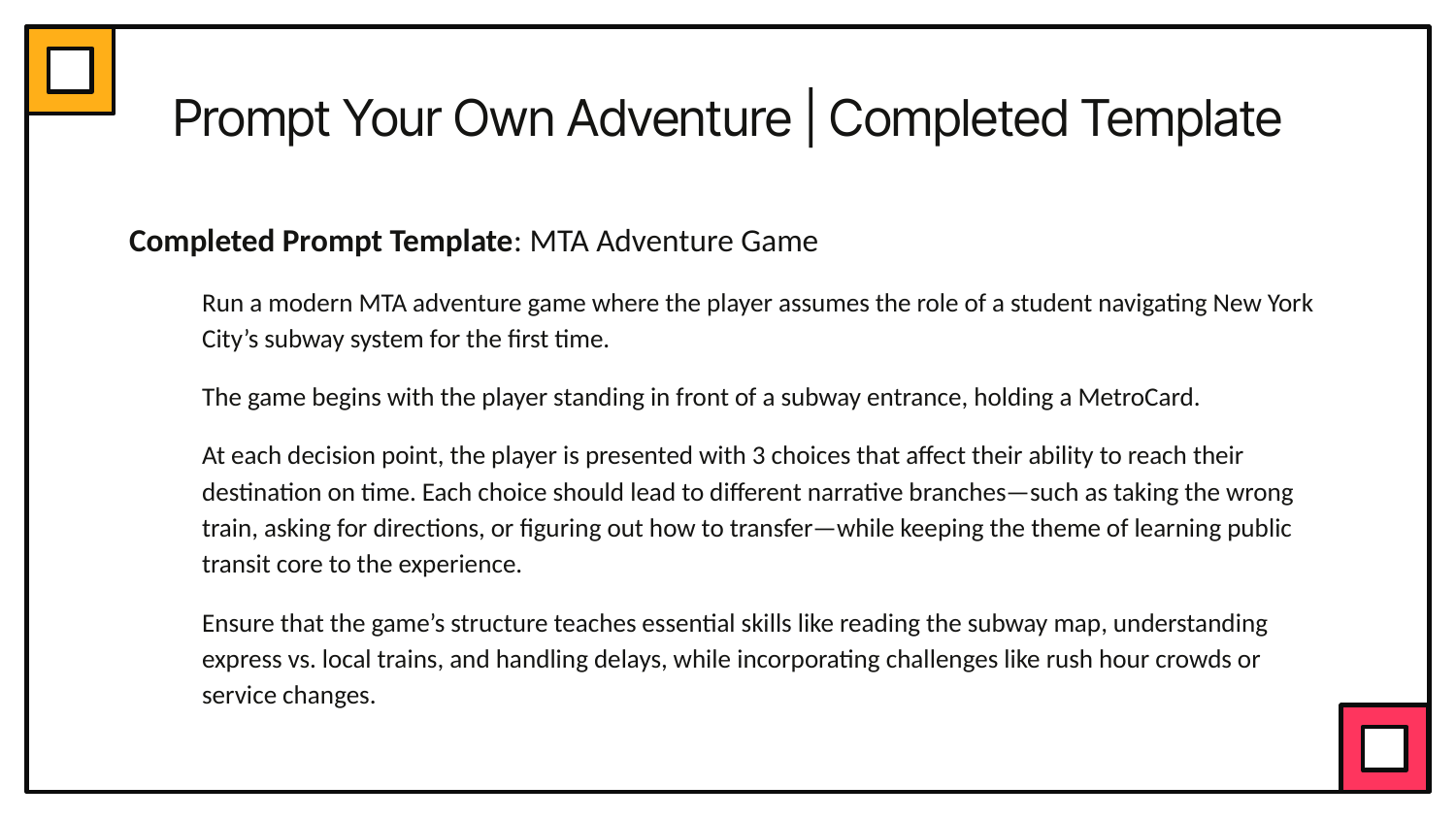

# Prompt Your Own Adventure | Completed Template
Completed Prompt Template: MTA Adventure Game
Run a modern MTA adventure game where the player assumes the role of a student navigating New York City’s subway system for the first time.
The game begins with the player standing in front of a subway entrance, holding a MetroCard.
At each decision point, the player is presented with 3 choices that affect their ability to reach their destination on time. Each choice should lead to different narrative branches—such as taking the wrong train, asking for directions, or figuring out how to transfer—while keeping the theme of learning public transit core to the experience.
Ensure that the game’s structure teaches essential skills like reading the subway map, understanding express vs. local trains, and handling delays, while incorporating challenges like rush hour crowds or service changes.